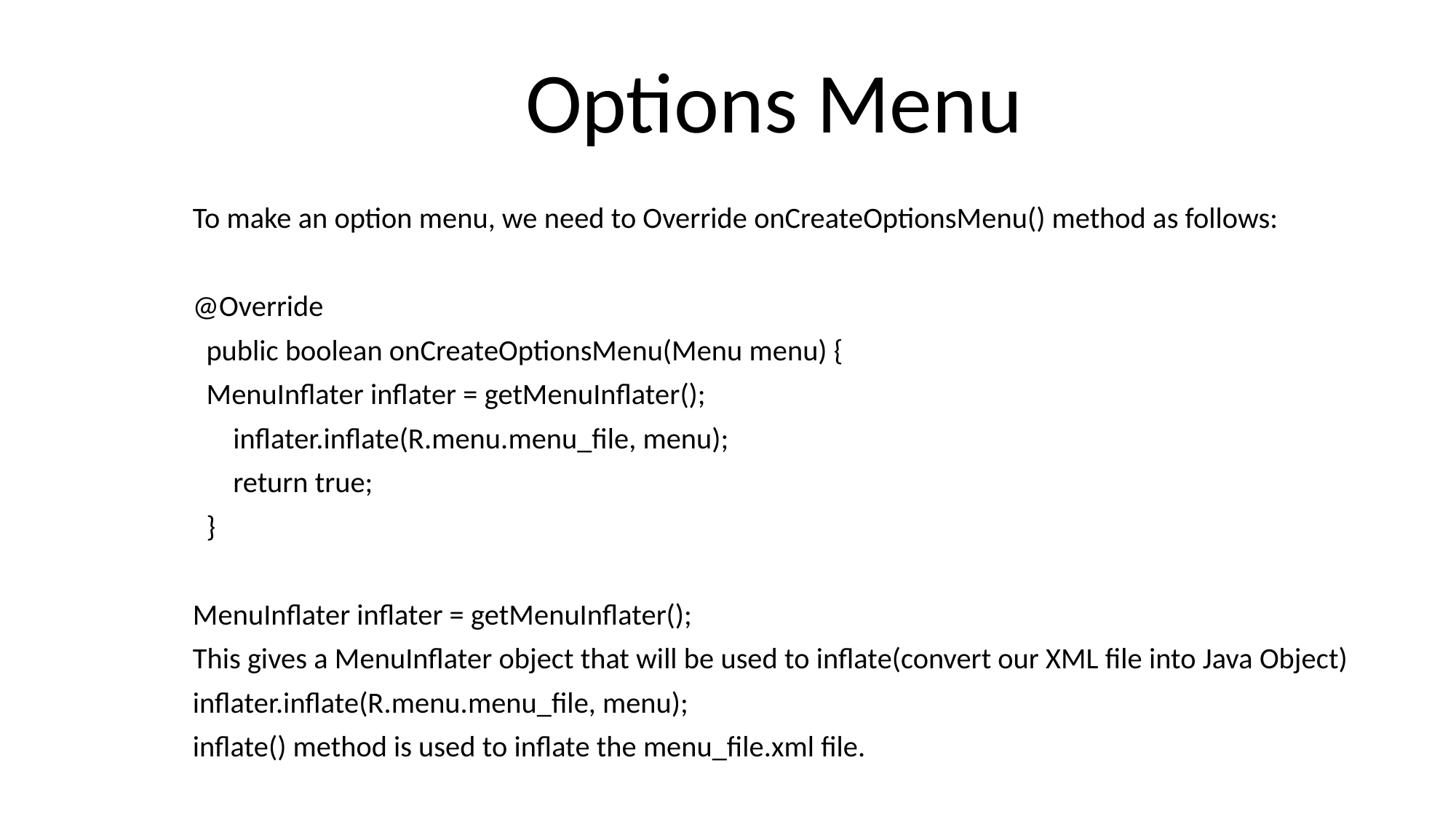

# Options Menu
To make an option menu, we need to Override onCreateOptionsMenu() method as follows:

@Override
  public boolean onCreateOptionsMenu(Menu menu) {
  MenuInflater inflater = getMenuInflater();
      inflater.inflate(R.menu.menu_file, menu);
      return true;
  }

MenuInflater inflater = getMenuInflater();
This gives a MenuInflater object that will be used to inflate(convert our XML file into Java Object)
inflater.inflate(R.menu.menu_file, menu);
inflate() method is used to inflate the menu_file.xml file.